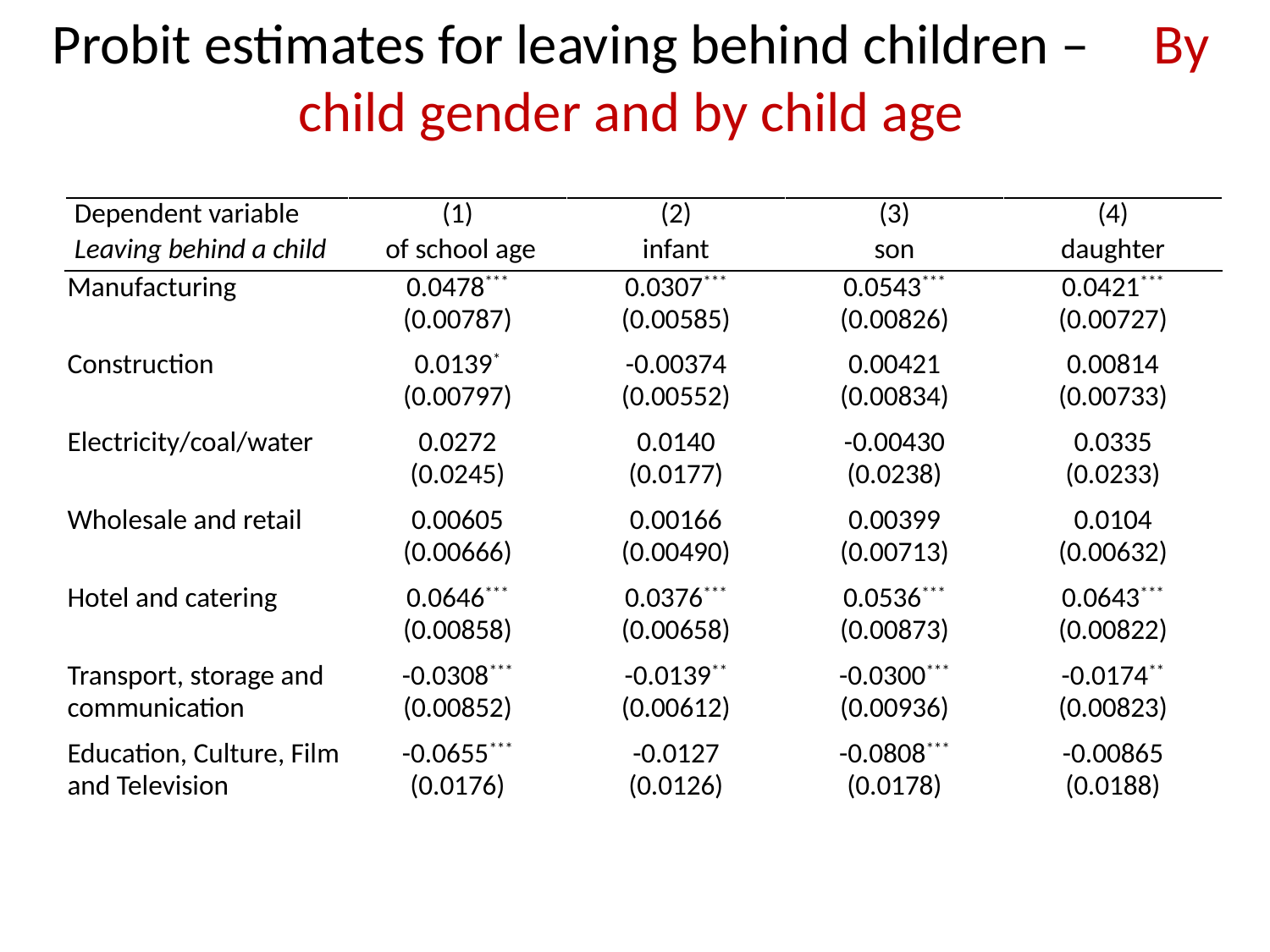

Probit estimates for leaving behind children –     By child gender and by child age
| Dependent variable | (1) | (2) | (3) | (4) |
| --- | --- | --- | --- | --- |
| Leaving behind a child | of school age | infant | son | daughter |
| Manufacturing | 0.0478\*\*\* (0.00787) | 0.0307\*\*\* (0.00585) | 0.0543\*\*\* (0.00826) | 0.0421\*\*\* (0.00727) |
| Construction | 0.0139\* (0.00797) | -0.00374 (0.00552) | 0.00421 (0.00834) | 0.00814 (0.00733) |
| Electricity/coal/water | 0.0272 (0.0245) | 0.0140 (0.0177) | -0.00430 (0.0238) | 0.0335 (0.0233) |
| Wholesale and retail | 0.00605 (0.00666) | 0.00166 (0.00490) | 0.00399 (0.00713) | 0.0104 (0.00632) |
| Hotel and catering | 0.0646\*\*\* (0.00858) | 0.0376\*\*\* (0.00658) | 0.0536\*\*\* (0.00873) | 0.0643\*\*\* (0.00822) |
| Transport, storage and communication | -0.0308\*\*\* (0.00852) | -0.0139\*\* (0.00612) | -0.0300\*\*\* (0.00936) | -0.0174\*\* (0.00823) |
| Education, Culture, Film and Television | -0.0655\*\*\* (0.0176) | -0.0127 (0.0126) | -0.0808\*\*\* (0.0178) | -0.00865 (0.0188) |